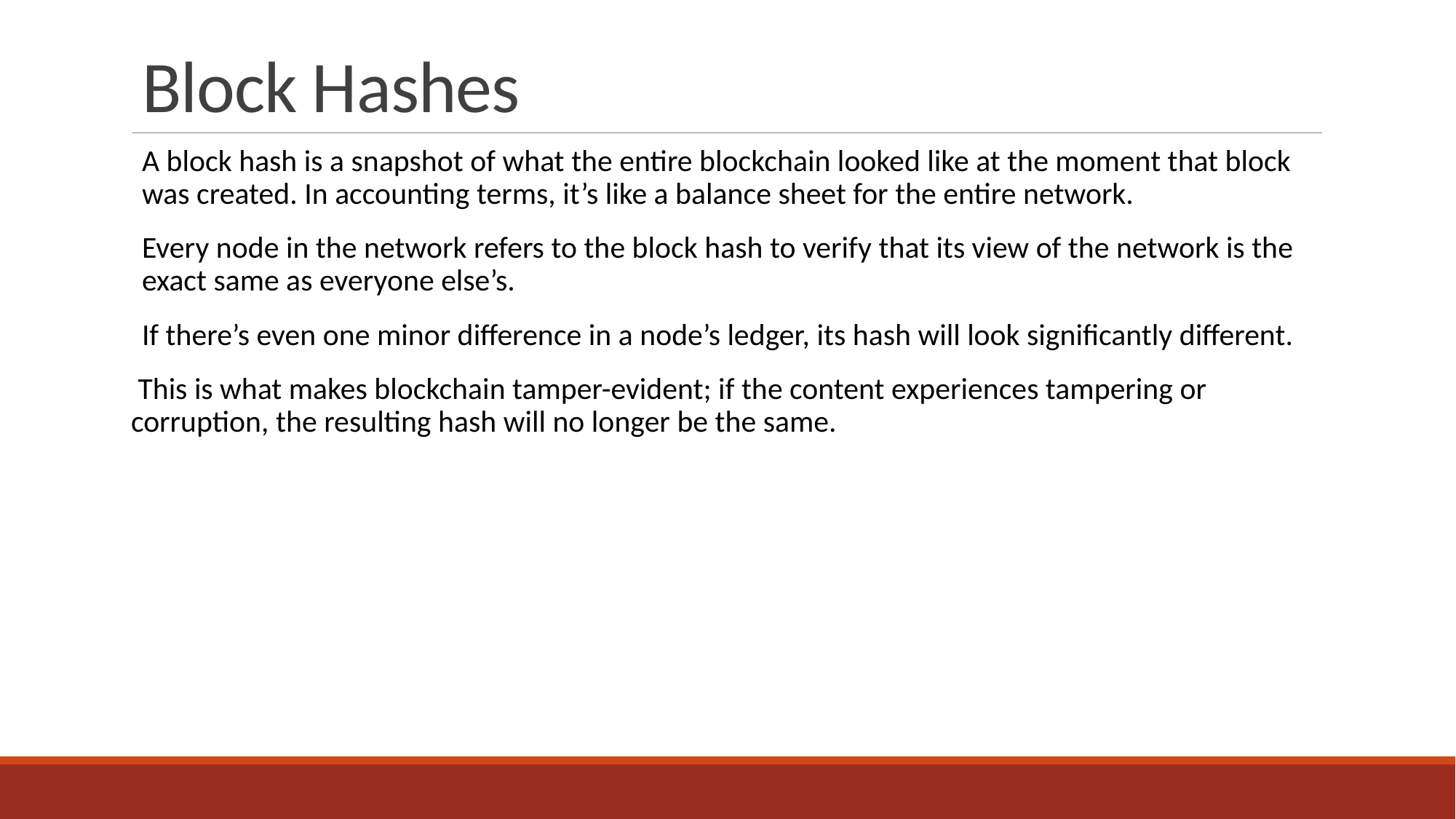

# Block Hashes
A block hash is a snapshot of what the entire blockchain looked like at the moment that block was created. In accounting terms, it’s like a balance sheet for the entire network.
Every node in the network refers to the block hash to verify that its view of the network is the exact same as everyone else’s.
If there’s even one minor difference in a node’s ledger, its hash will look significantly different.
 This is what makes blockchain tamper-evident; if the content experiences tampering or corruption, the resulting hash will no longer be the same.